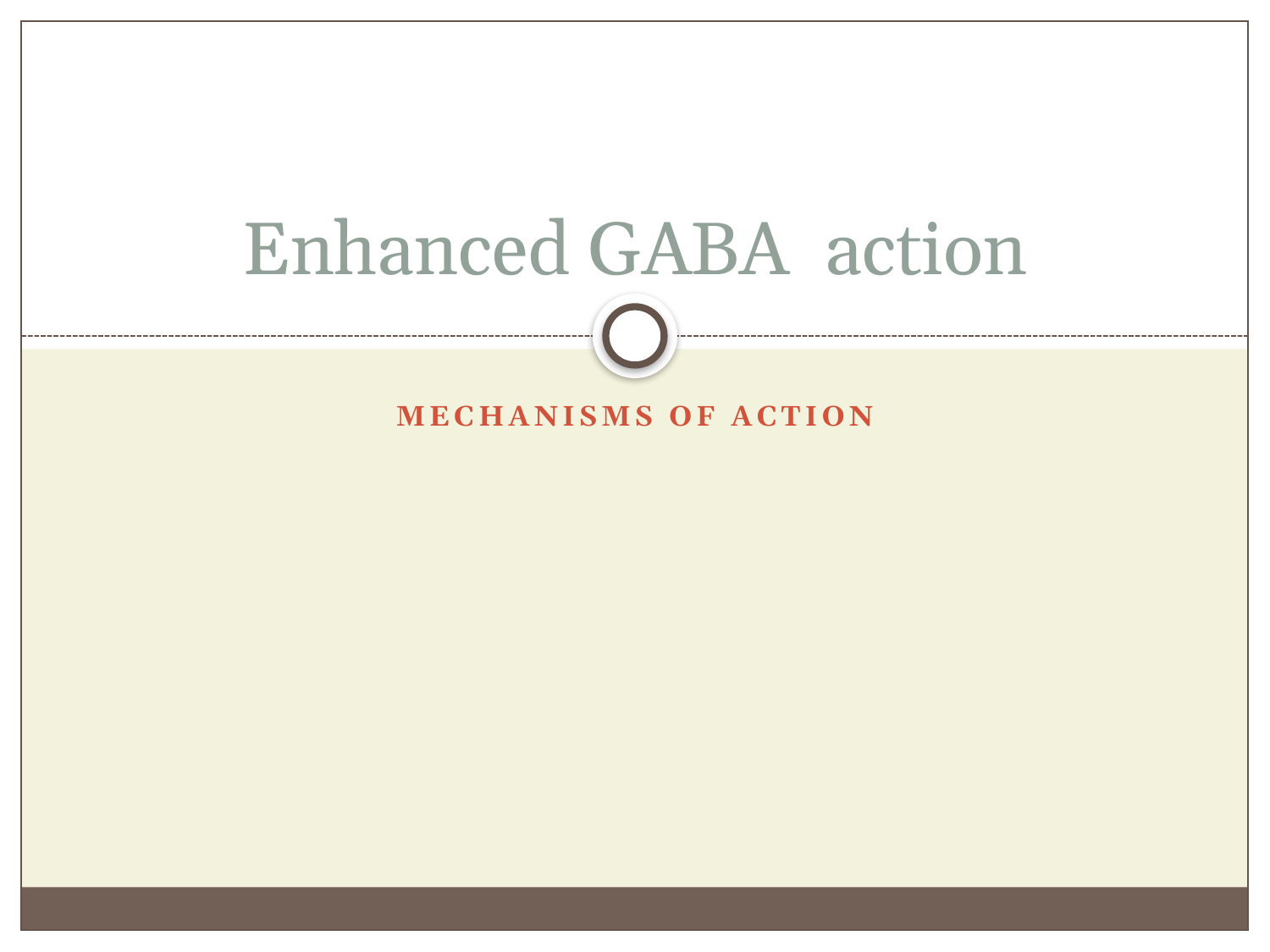

# Enhanced GABA  action
Mechanisms of action